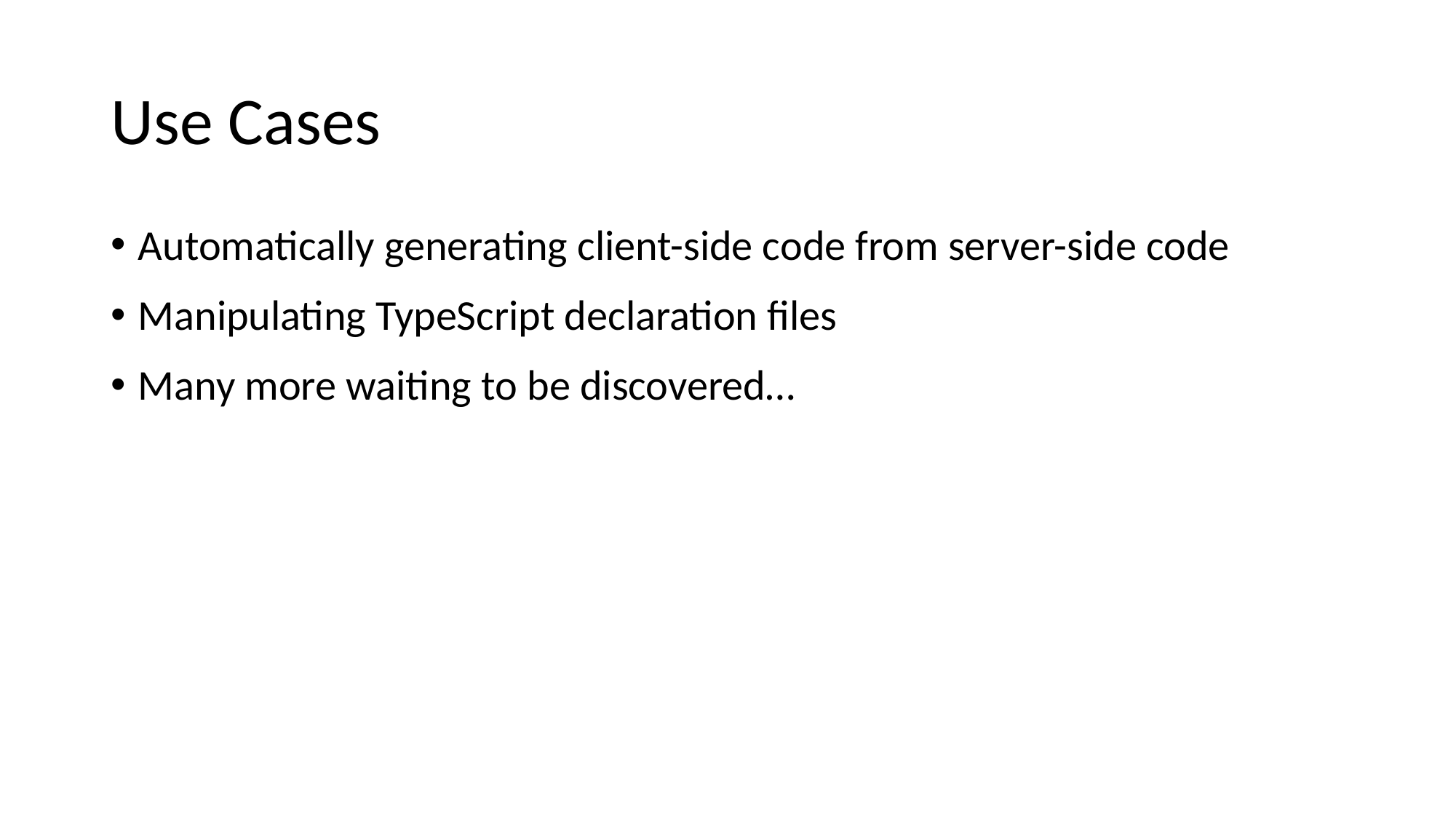

# Use Cases
Automatically generating client-side code from server-side code
Manipulating TypeScript declaration files
Many more waiting to be discovered…